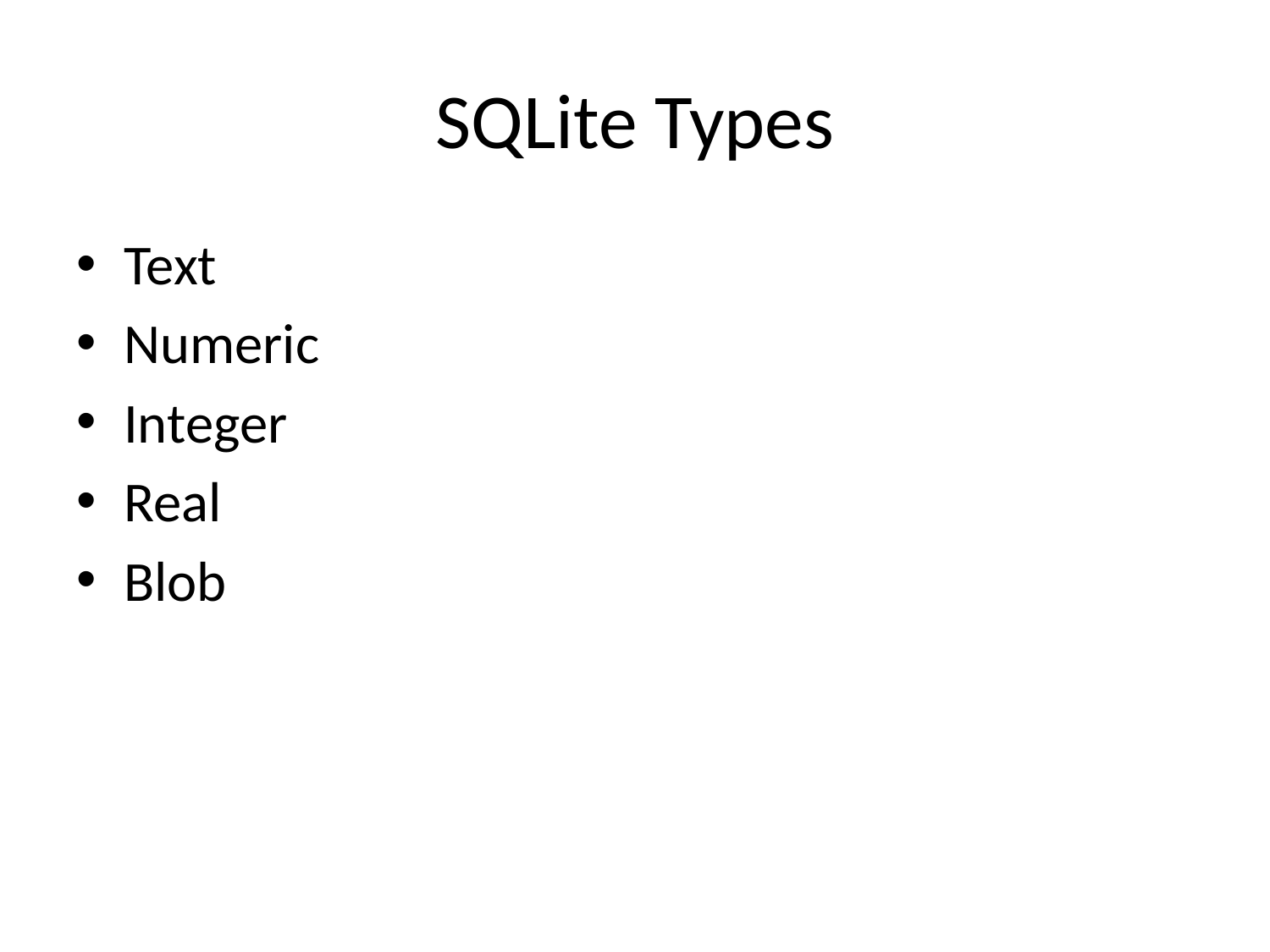

# SQLite Types
Text
Numeric
Integer
Real
Blob